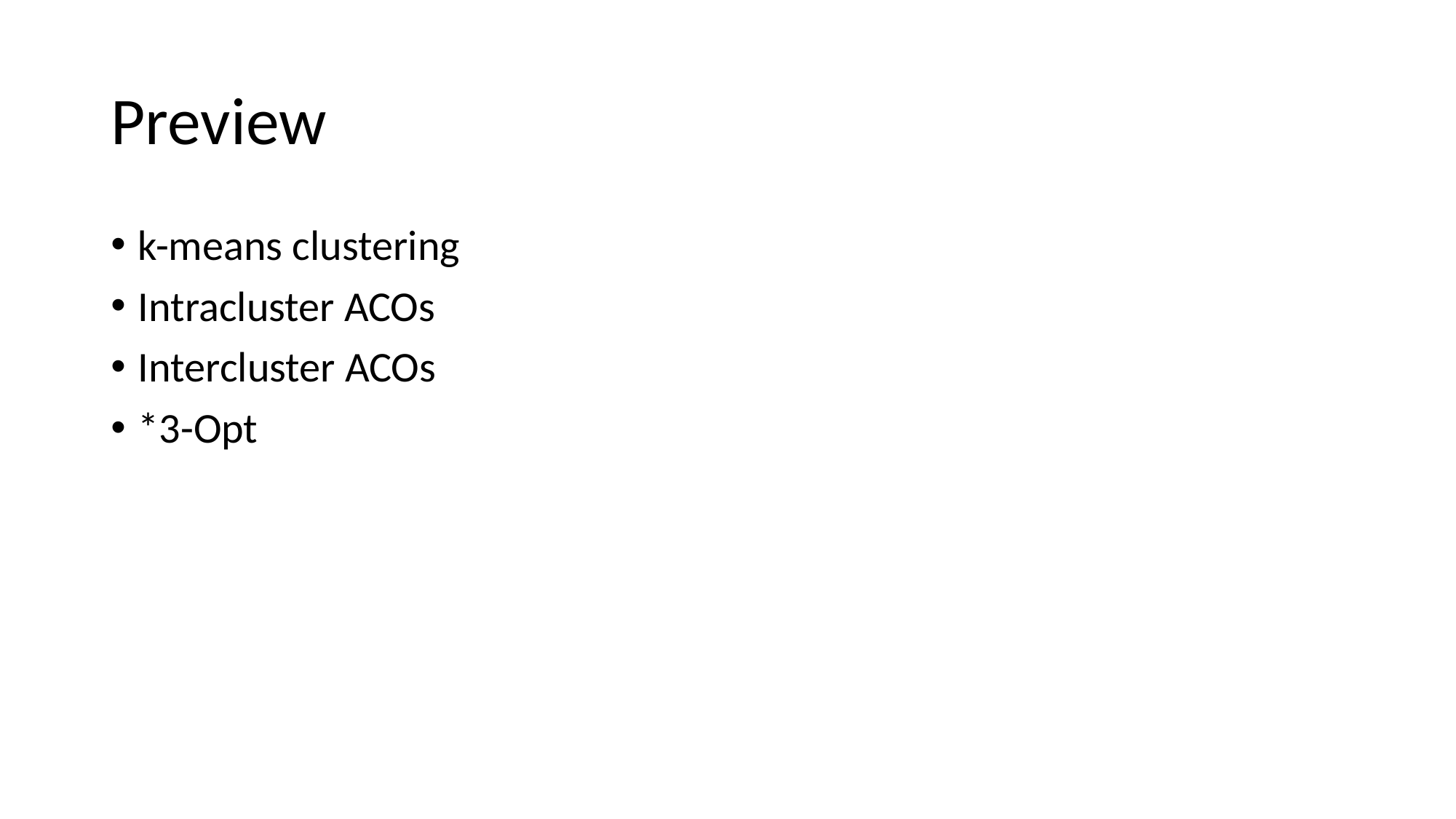

# Preview
k-means clustering
Intracluster ACOs
Intercluster ACOs
*3-Opt